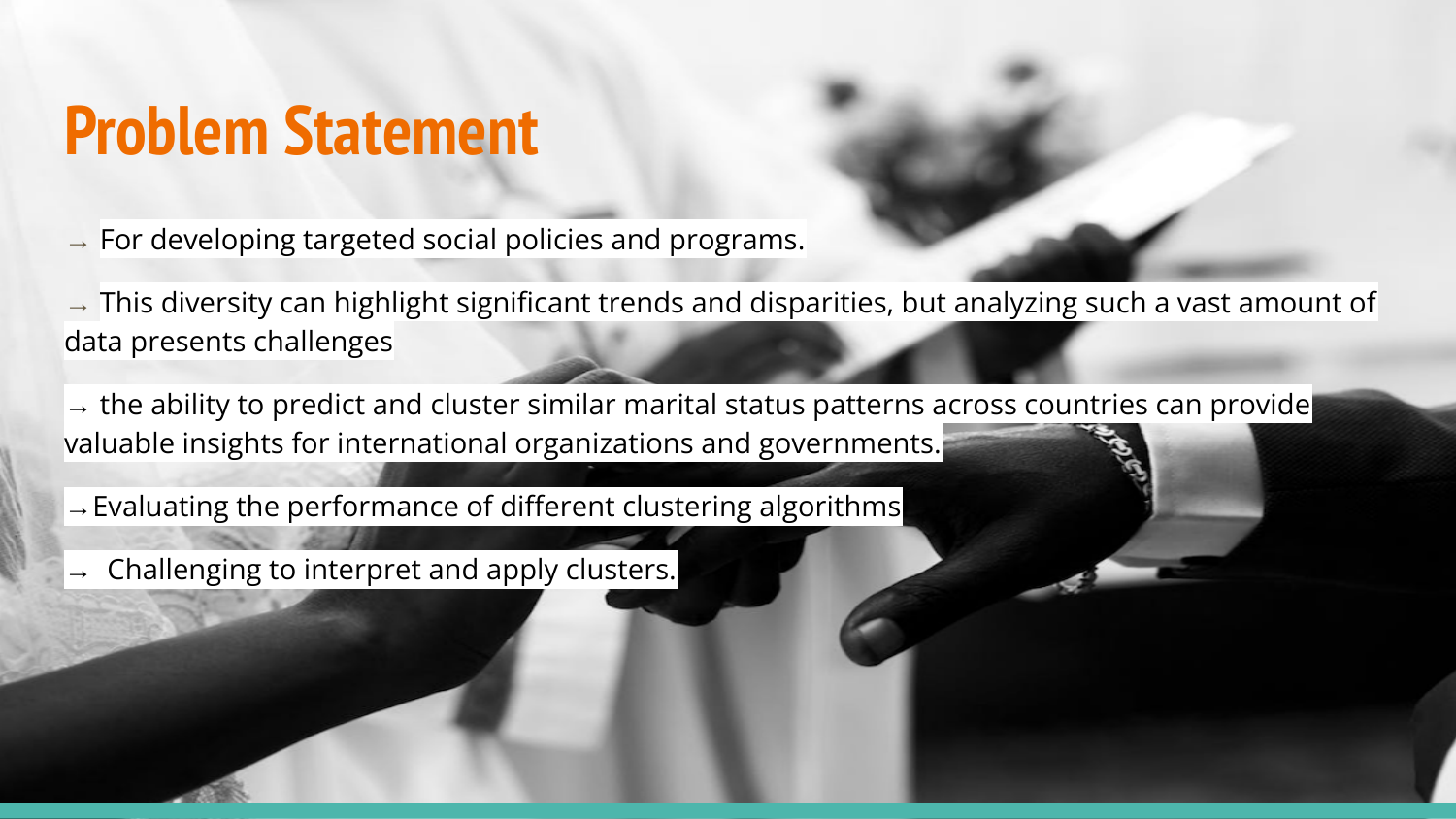

# Problem Statement
→ For developing targeted social policies and programs.
→ This diversity can highlight significant trends and disparities, but analyzing such a vast amount of data presents challenges
→ the ability to predict and cluster similar marital status patterns across countries can provide valuable insights for international organizations and governments.
→Evaluating the performance of different clustering algorithms
→  Challenging to interpret and apply clusters.